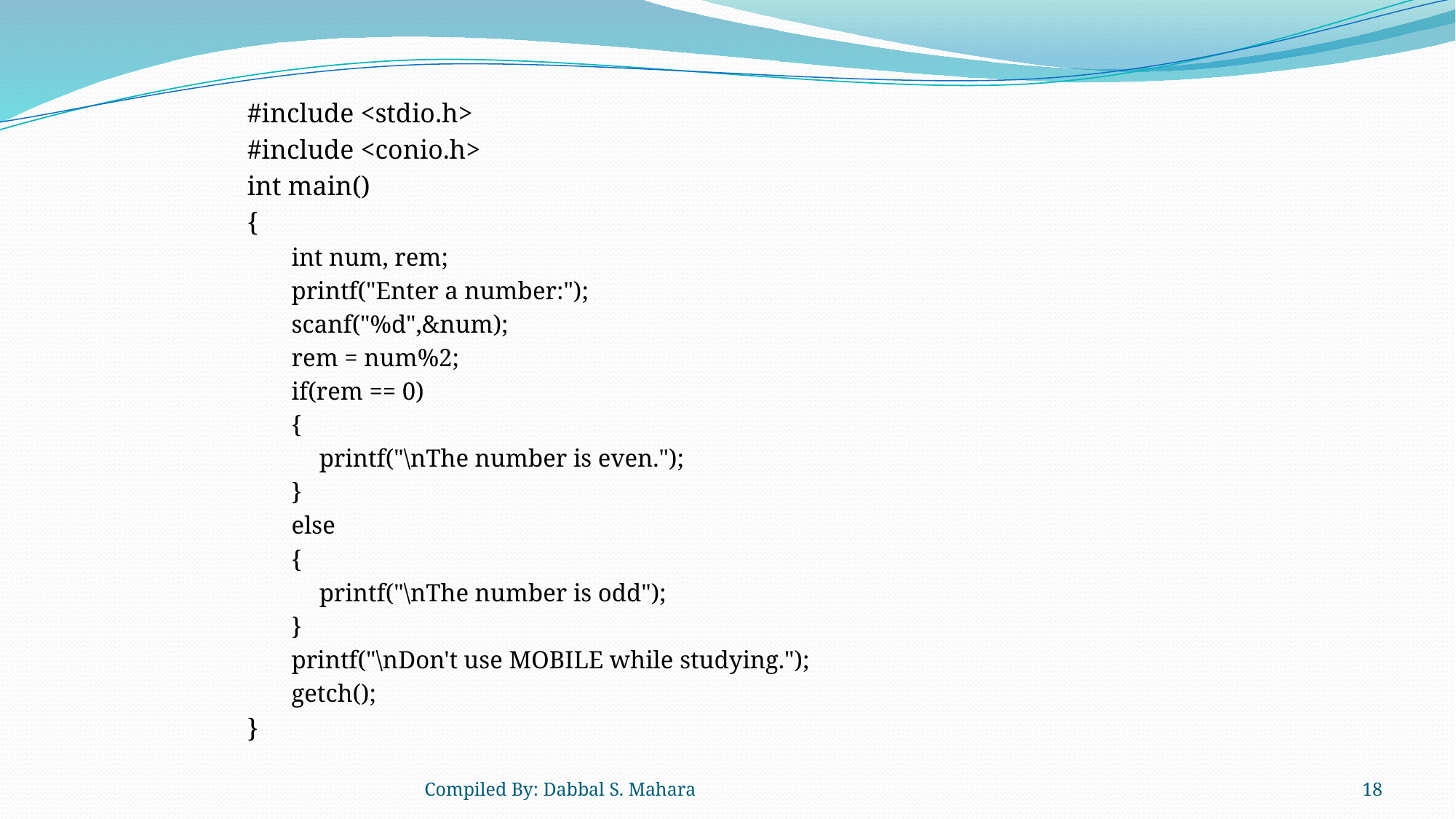

#include <stdio.h>
#include <conio.h>
int main()
{
int num, rem;
printf("Enter a number:");
scanf("%d",&num);
rem = num%2;
if(rem == 0)
{
		printf("\nThe number is even.");
}
else
{
		printf("\nThe number is odd");
}
printf("\nDon't use MOBILE while studying.");
getch();
}
Compiled By: Dabbal S. Mahara
18